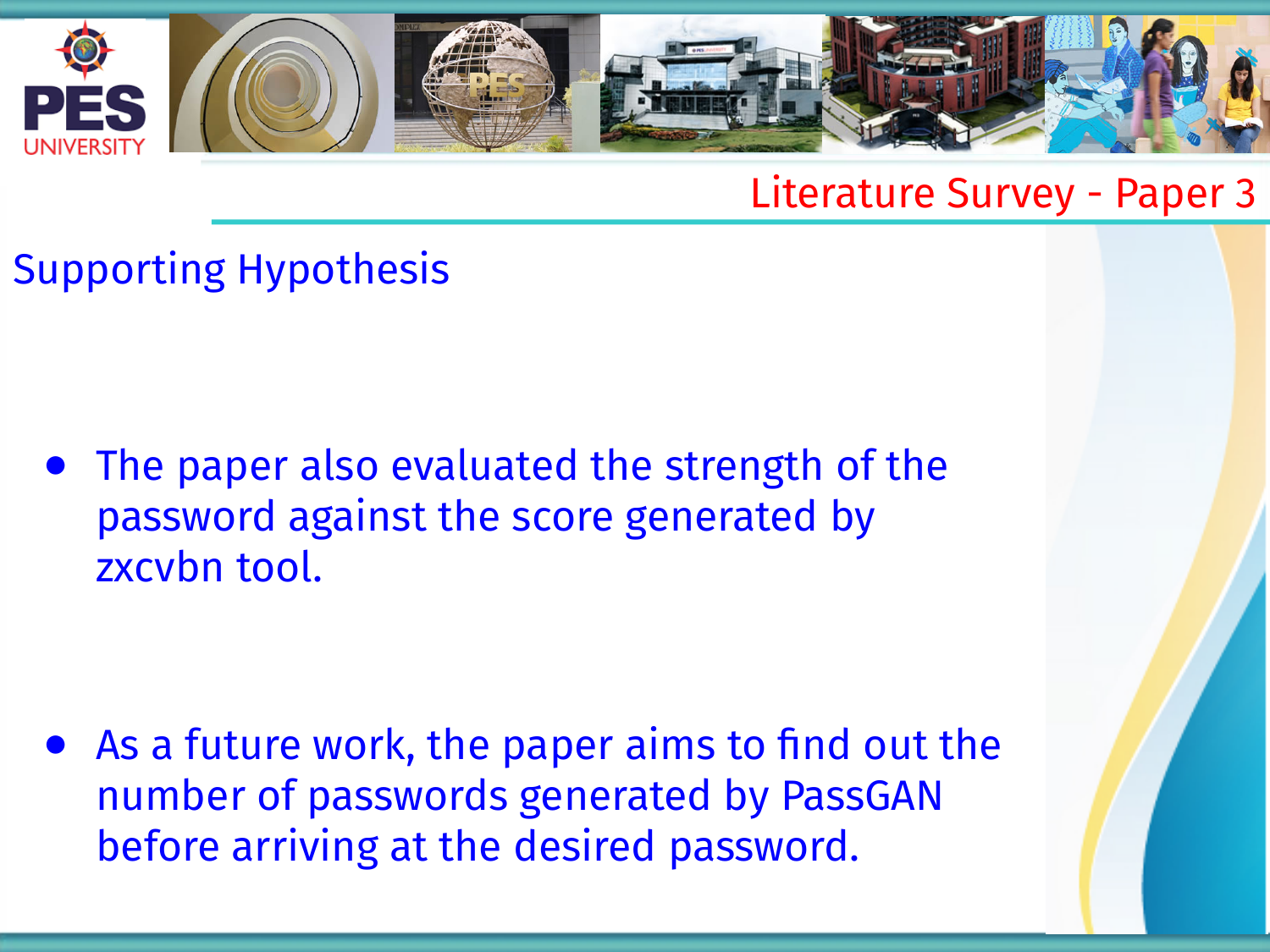

Literature Survey - Paper 3

Supporting Hypothesis

The paper also evaluated the strength of the password against the score generated by zxcvbn tool.

As a future work, the paper aims to find out the number of passwords generated by PassGAN before arriving at the desired password.